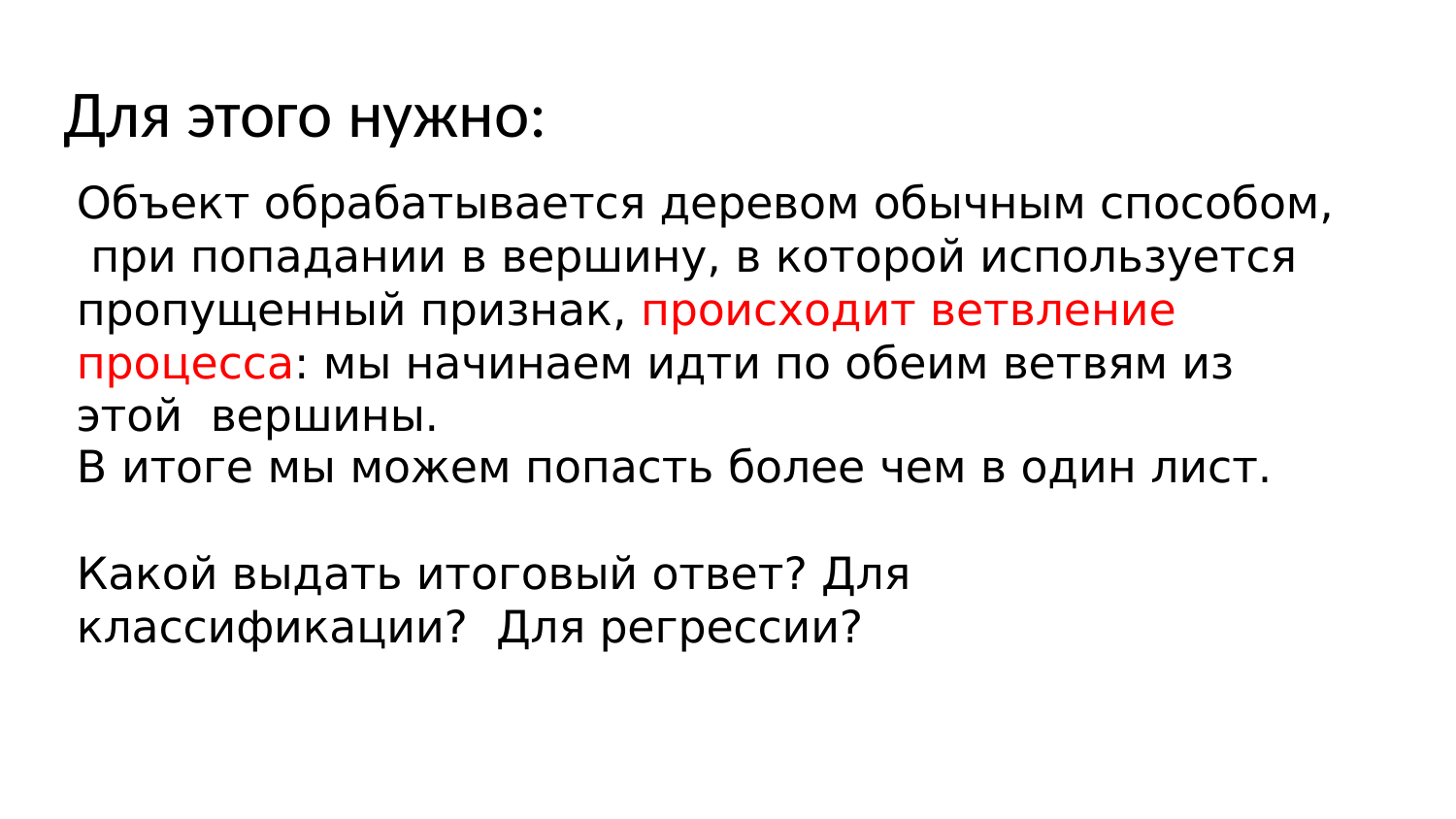

# Для этого нужно:
Объект обрабатывается деревом обычным способом,  при попадании в вершину, в которой используется  пропущенный признак, происходит ветвление  процесса: мы начинаем идти по обеим ветвям из этой  вершины.
В итоге мы можем попасть более чем в один лист.

Какой выдать итоговый ответ? Для классификации?  Для регрессии?